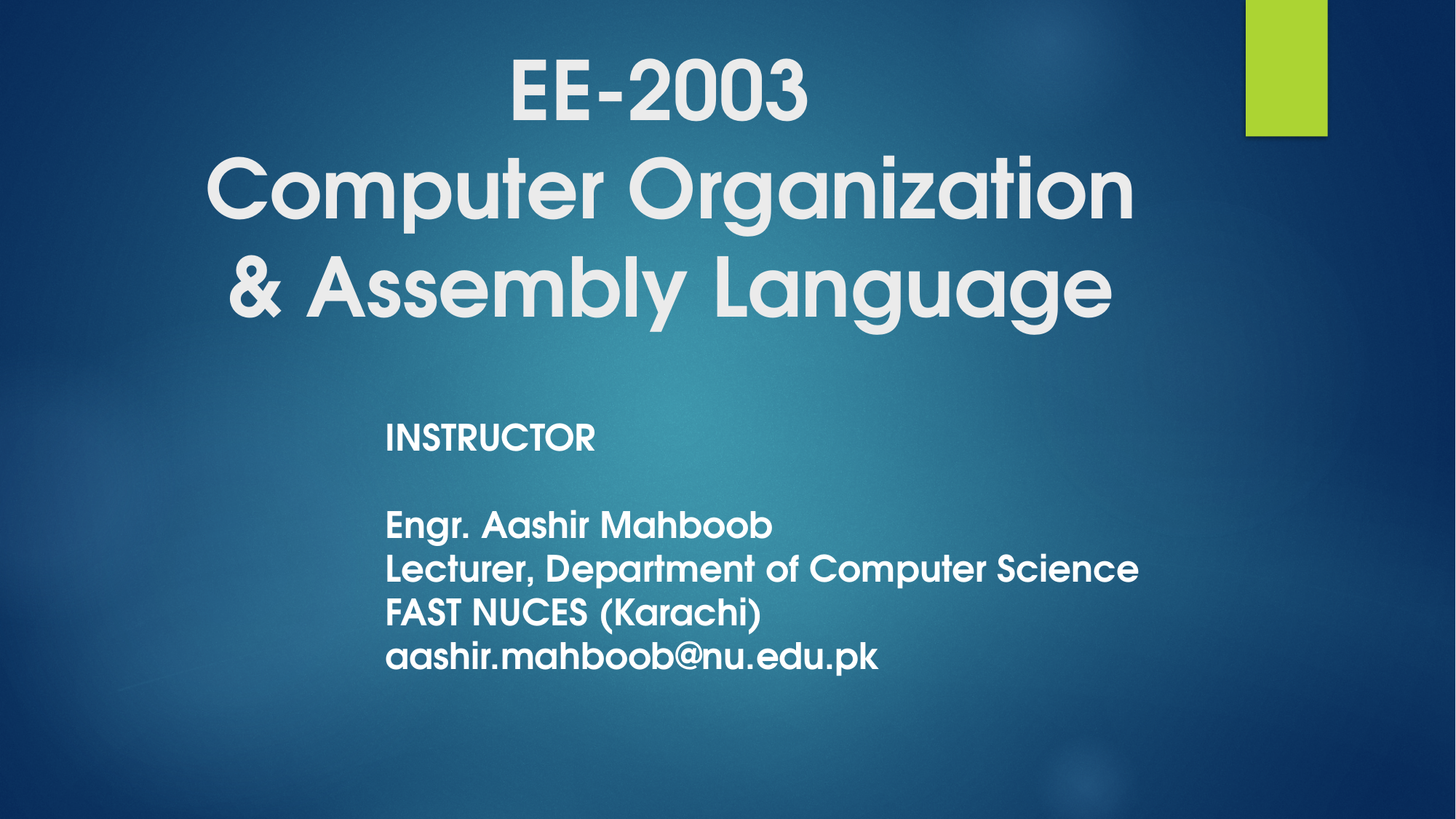

# EE-2003 Computer Organization & Assembly Language
INSTRUCTOR

Engr. Aashir Mahboob
Lecturer, Department of Computer Science
FAST NUCES (Karachi)
aashir.mahboob@nu.edu.pk